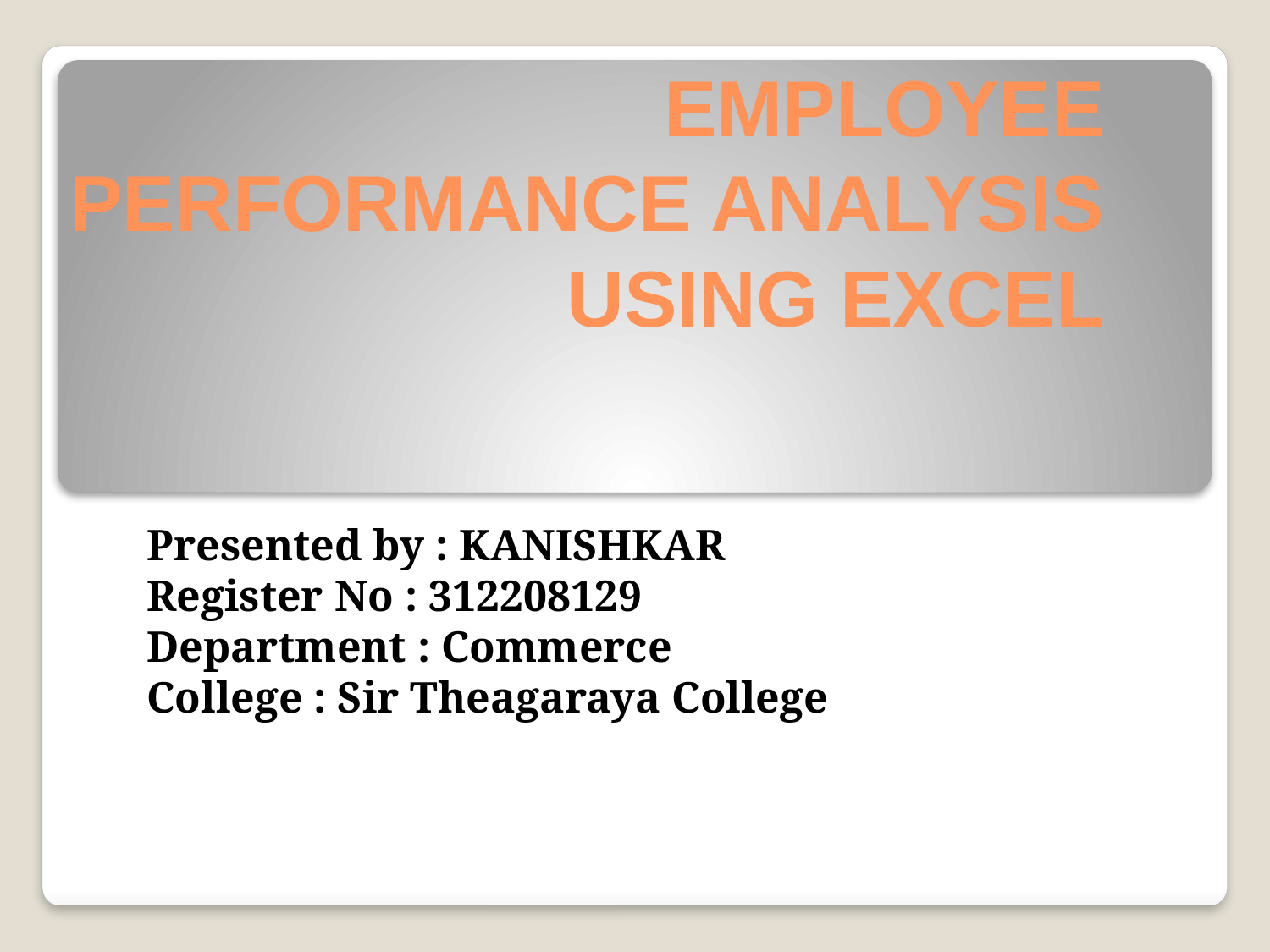

# EMPLOYEE PERFORMANCE ANALYSIS USING EXCEL
Presented by : KANISHKAR
Register No : 312208129
Department : Commerce
College : Sir Theagaraya College